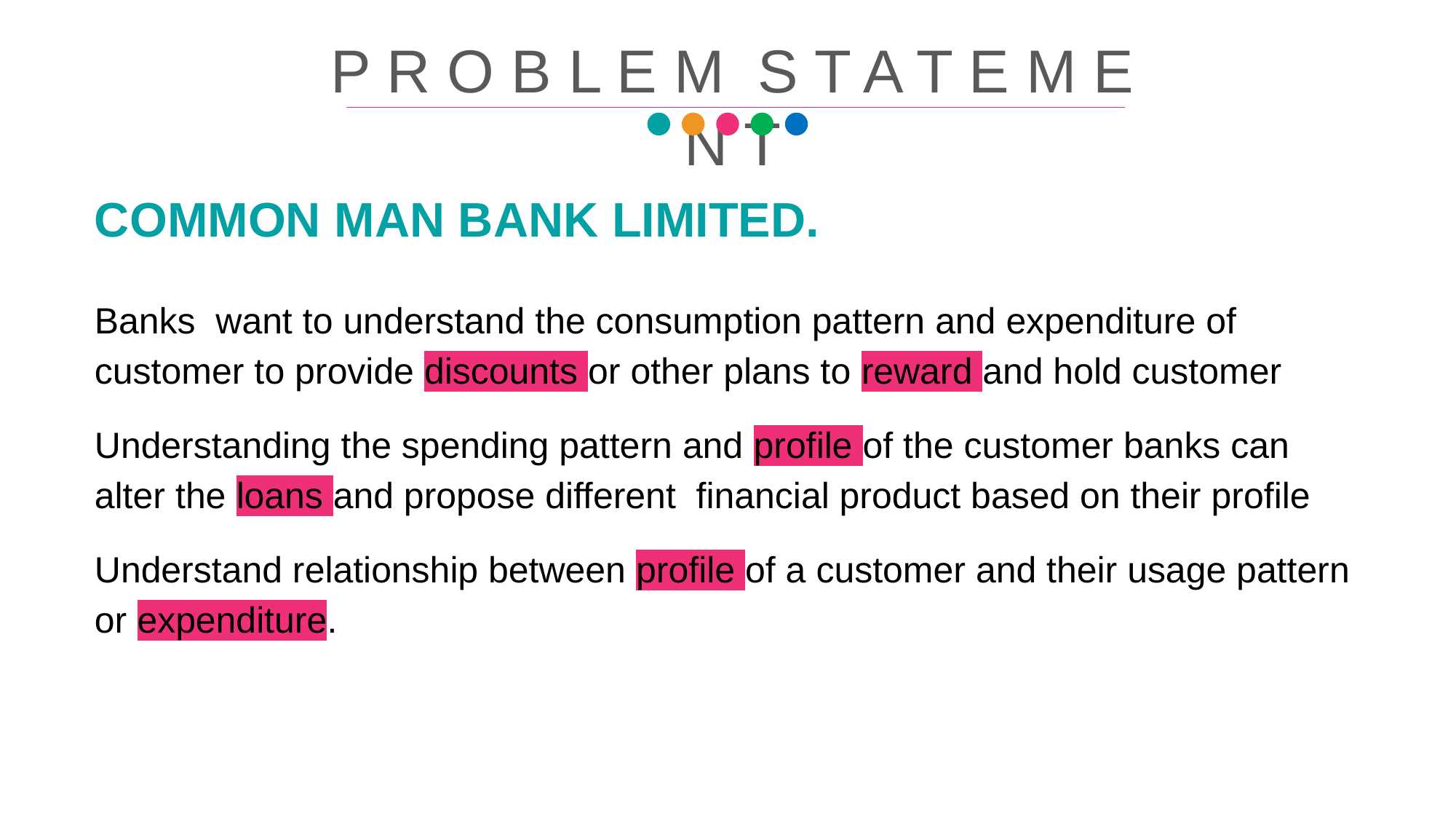

P R O B L E M  S T A T E M E N T

COMMON MAN BANK LIMITED.

Banks  want to understand the consumption pattern and expenditure of customer to provide discounts or other plans to reward and hold customer
Understanding the spending pattern and profile of the customer banks can alter the loans and propose different  financial product based on their profile
Understand relationship between profile of a customer and their usage pattern or expenditure.